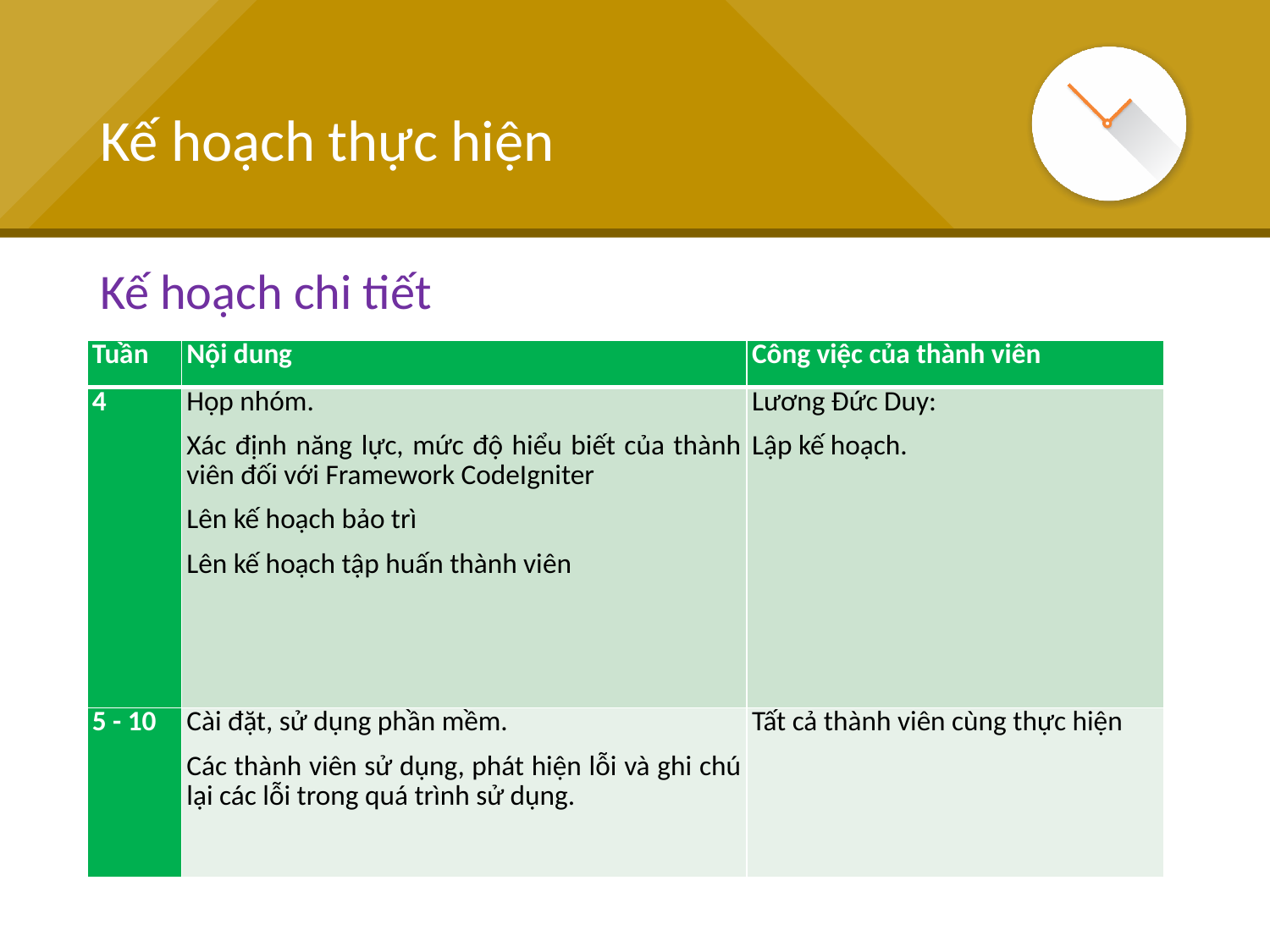

# Kế hoạch thực hiện
Kế hoạch chi tiết
| Tuần | Nội dung | Công việc của thành viên |
| --- | --- | --- |
| 4 | Họp nhóm. Xác định năng lực, mức độ hiểu biết của thành viên đối với Framework CodeIgniter Lên kế hoạch bảo trì Lên kế hoạch tập huấn thành viên | Lương Đức Duy: Lập kế hoạch. |
| 5 - 10 | Cài đặt, sử dụng phần mềm. Các thành viên sử dụng, phát hiện lỗi và ghi chú lại các lỗi trong quá trình sử dụng. | Tất cả thành viên cùng thực hiện |